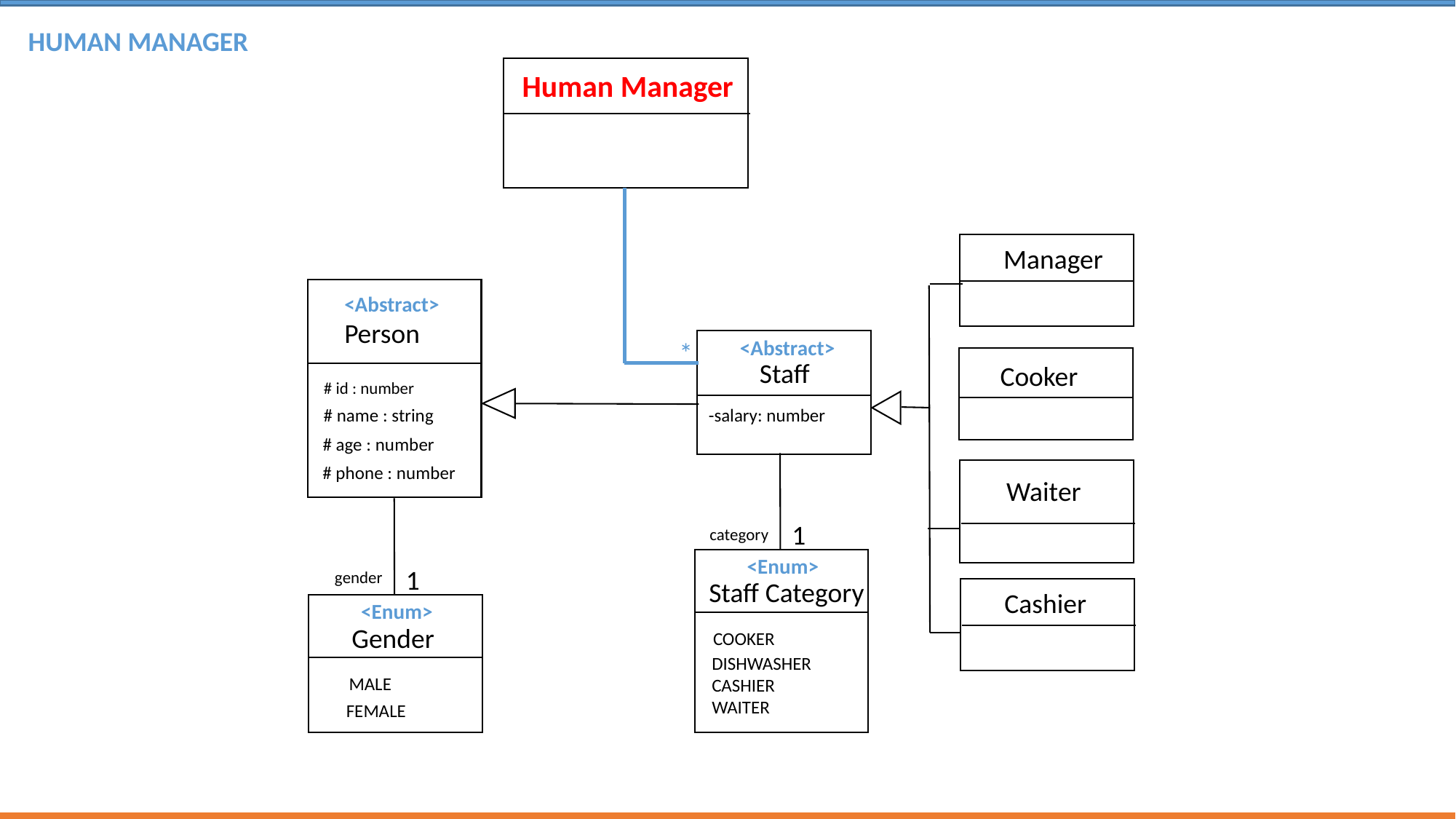

HUMAN MANAGER

Human Manager

Manager

<Abstract>
Person

<Abstract>
*

Staff
Cooker
 # id : number

-salary: number
# name : string
# age : number
# phone : number

Waiter
1
category
<Enum>

1
gender
Staff Category

Cashier
<Enum>

Gender
COOKER
DISHWASHER
CASHIER
WAITER

MALE
FEMALE